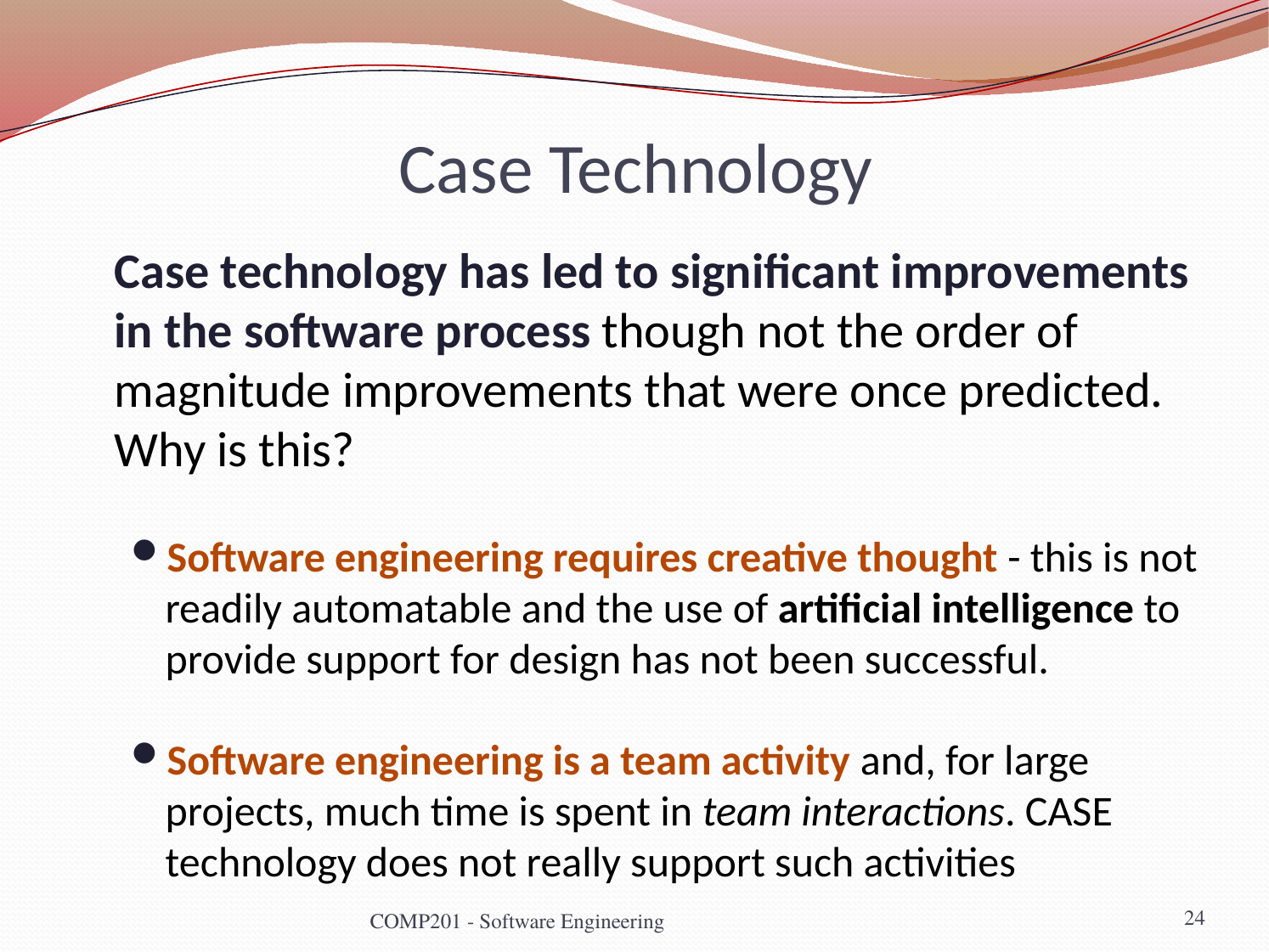

# Case Technology
	Case technology has led to significant improvements in the software process though not the order of magnitude improvements that were once predicted. Why is this?

Software engineering requires creative thought - this is not readily automatable and the use of artificial intelligence to provide support for design has not been successful.

Software engineering is a team activity and, for large projects, much time is spent in team interactions. CASE technology does not really support such activities
COMP201 - Software Engineering
24